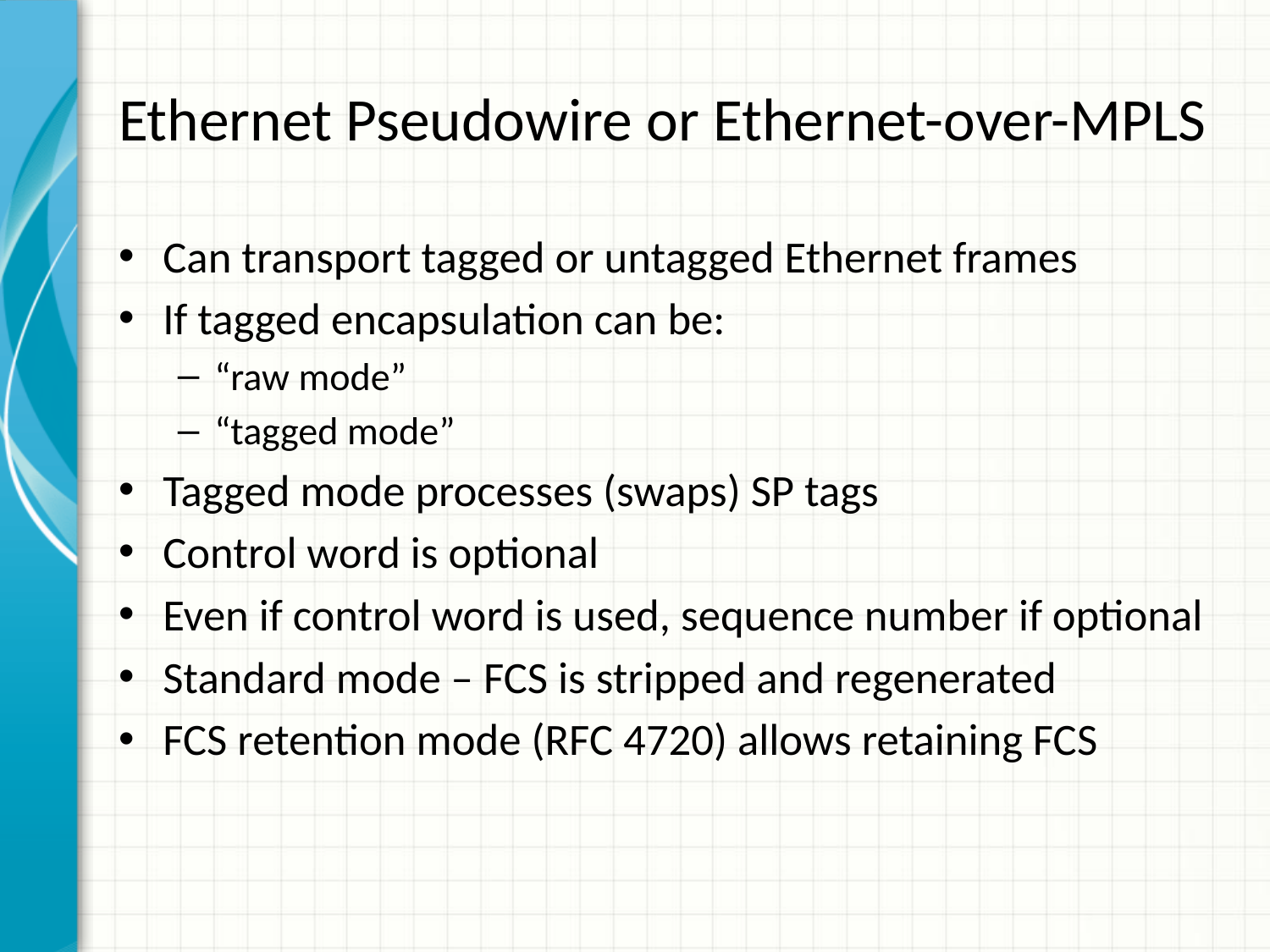

# Ethernet Pseudowire or Ethernet-over-MPLS
Can transport tagged or untagged Ethernet frames
If tagged encapsulation can be:
“raw mode”
“tagged mode”
Tagged mode processes (swaps) SP tags
Control word is optional
Even if control word is used, sequence number if optional
Standard mode – FCS is stripped and regenerated
FCS retention mode (RFC 4720) allows retaining FCS